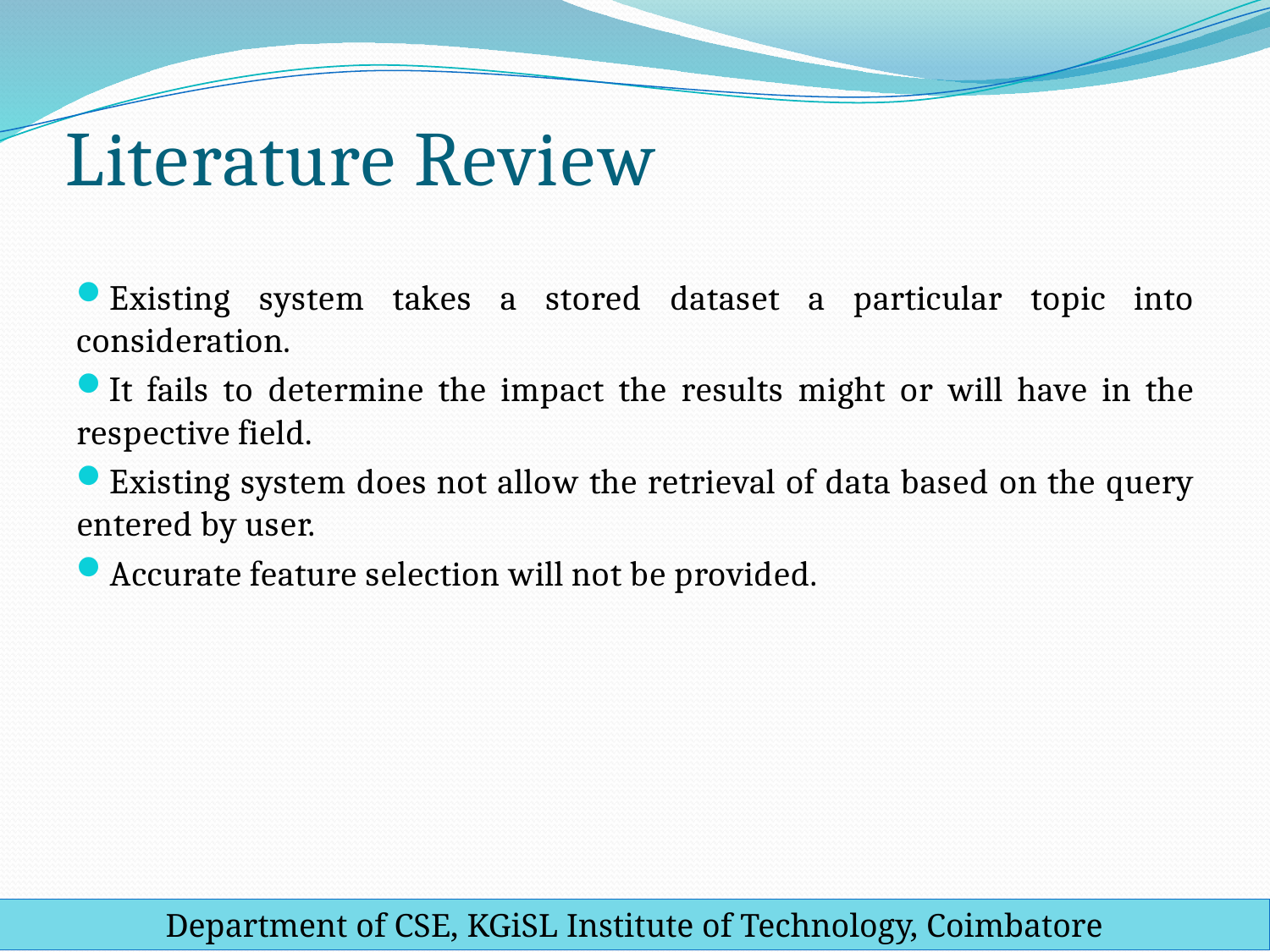

# Literature Review
Existing system takes a stored dataset a particular topic into consideration.
It fails to determine the impact the results might or will have in the respective field.
Existing system does not allow the retrieval of data based on the query entered by user.
Accurate feature selection will not be provided.

Department of CSE, KGiSL Institute of Technology, Coimbatore